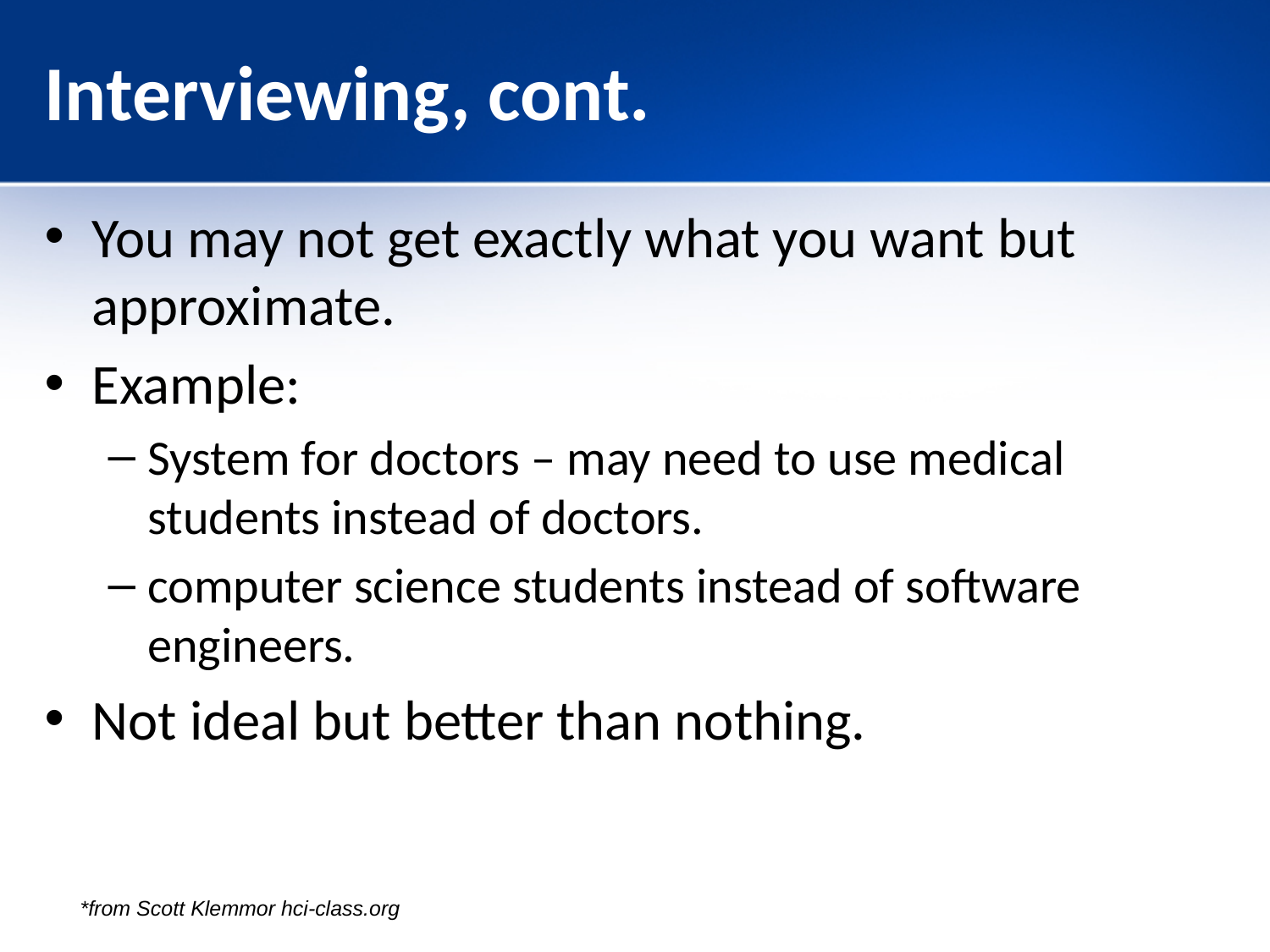

# Interviewing, cont.
You may not get exactly what you want but approximate.
Example:
System for doctors – may need to use medical students instead of doctors.
computer science students instead of software engineers.
Not ideal but better than nothing.
*from Scott Klemmor hci-class.org